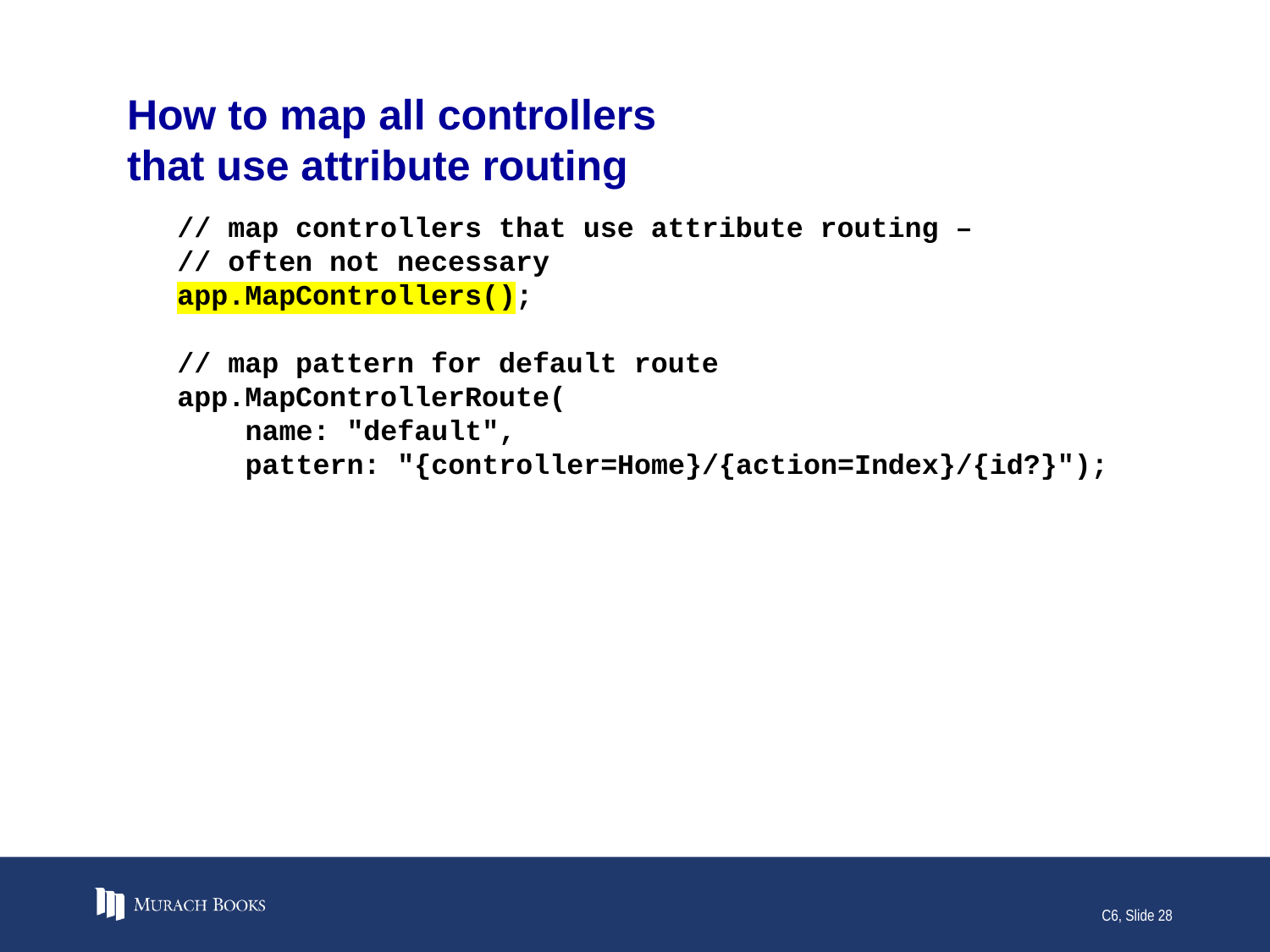

# How to map all controllers that use attribute routing
// map controllers that use attribute routing –
// often not necessary
app.MapControllers();

// map pattern for default route
app.MapControllerRoute(
    name: "default",
    pattern: "{controller=Home}/{action=Index}/{id?}");

C6, Slide 28